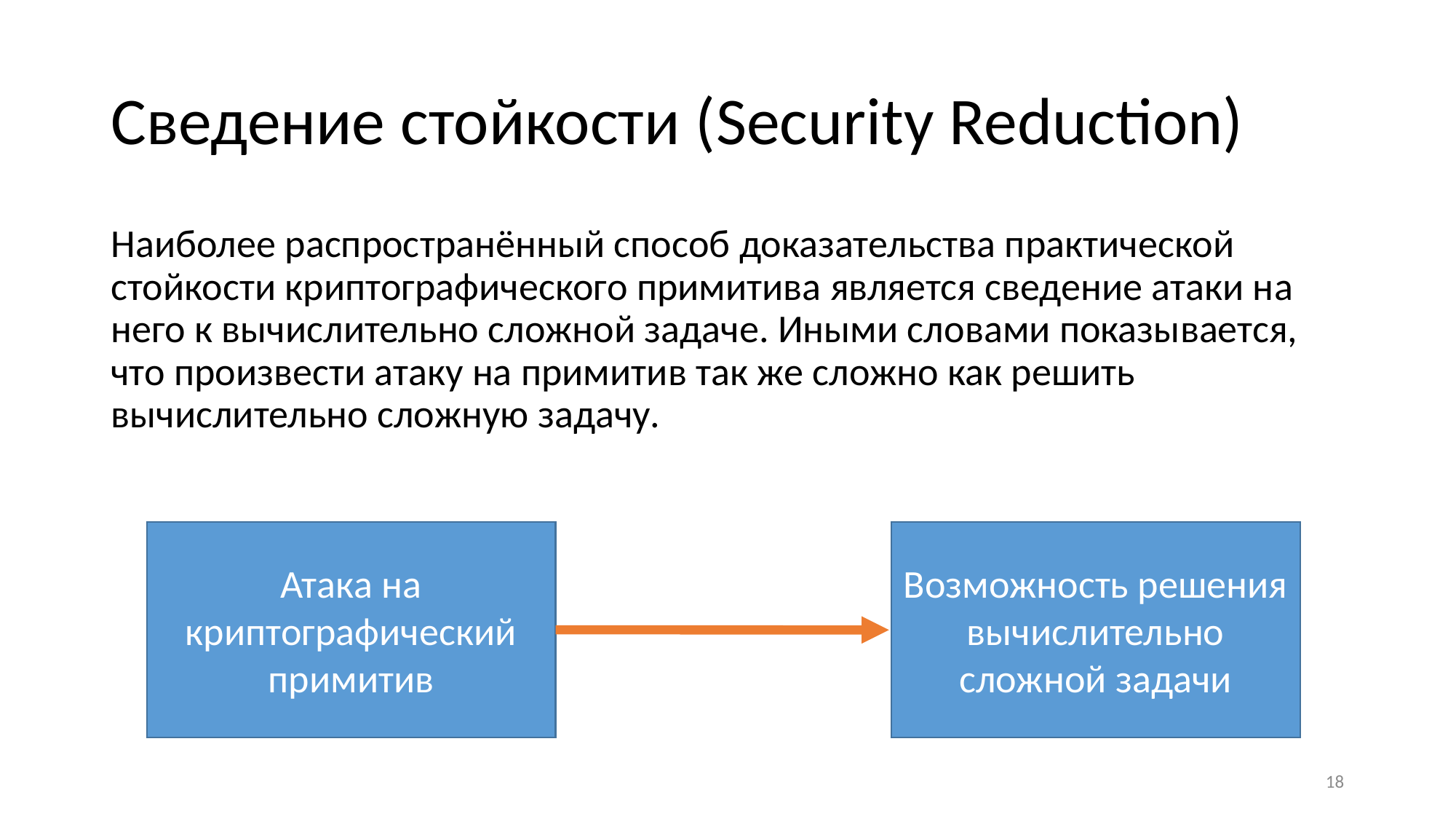

# Сведение стойкости (Security Reduction)
Наиболее распространённый способ доказательства практической стойкости криптографического примитива является сведение атаки на него к вычислительно сложной задаче. Иными словами показывается, что произвести атаку на примитив так же сложно как решить вычислительно сложную задачу.
Атака на криптографический примитив
Возможность решения вычислительно сложной задачи
18